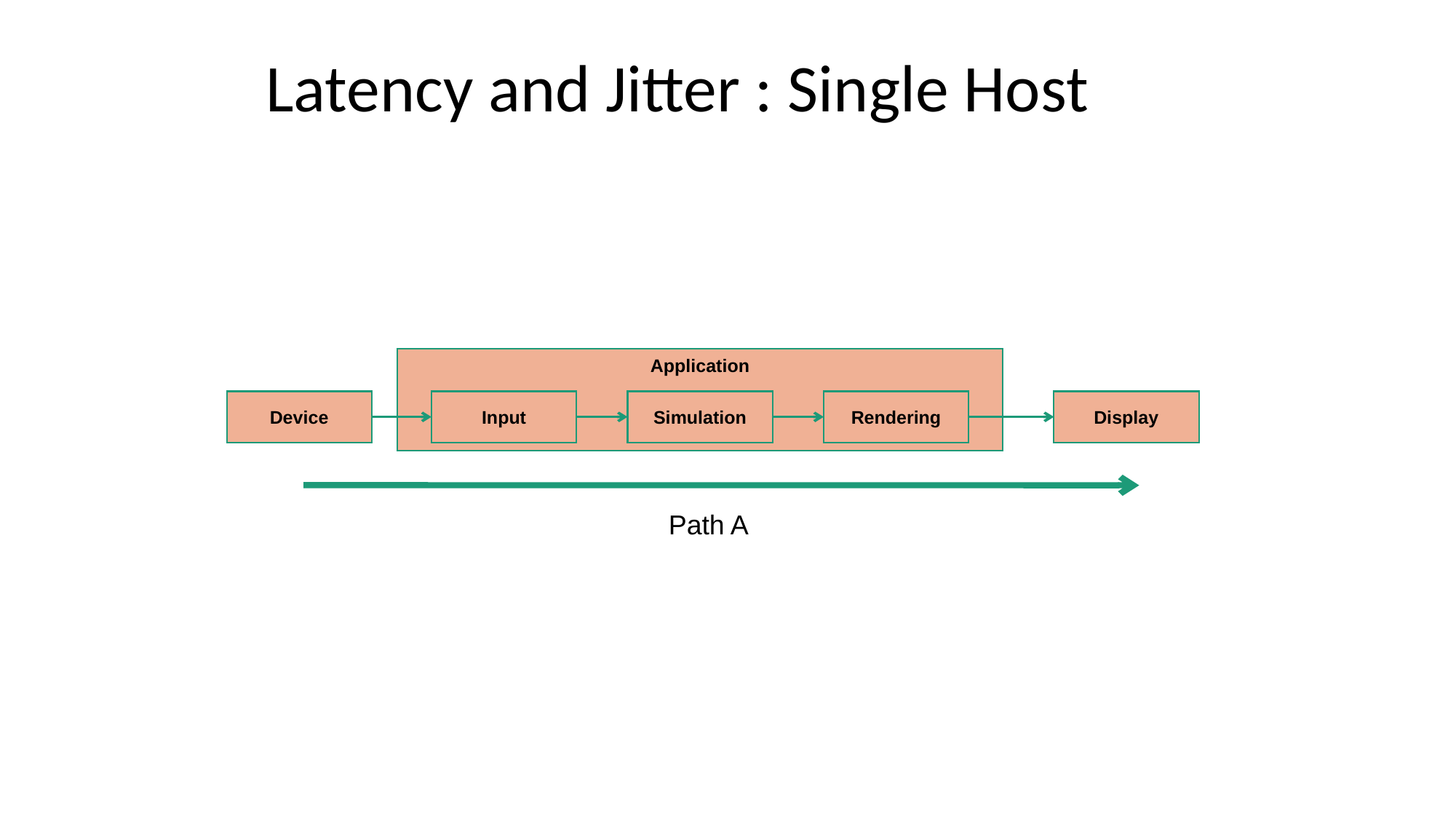

# Latency and Jitter : Single Host
Application
Device
Input
Simulation
Rendering
Display
Path A